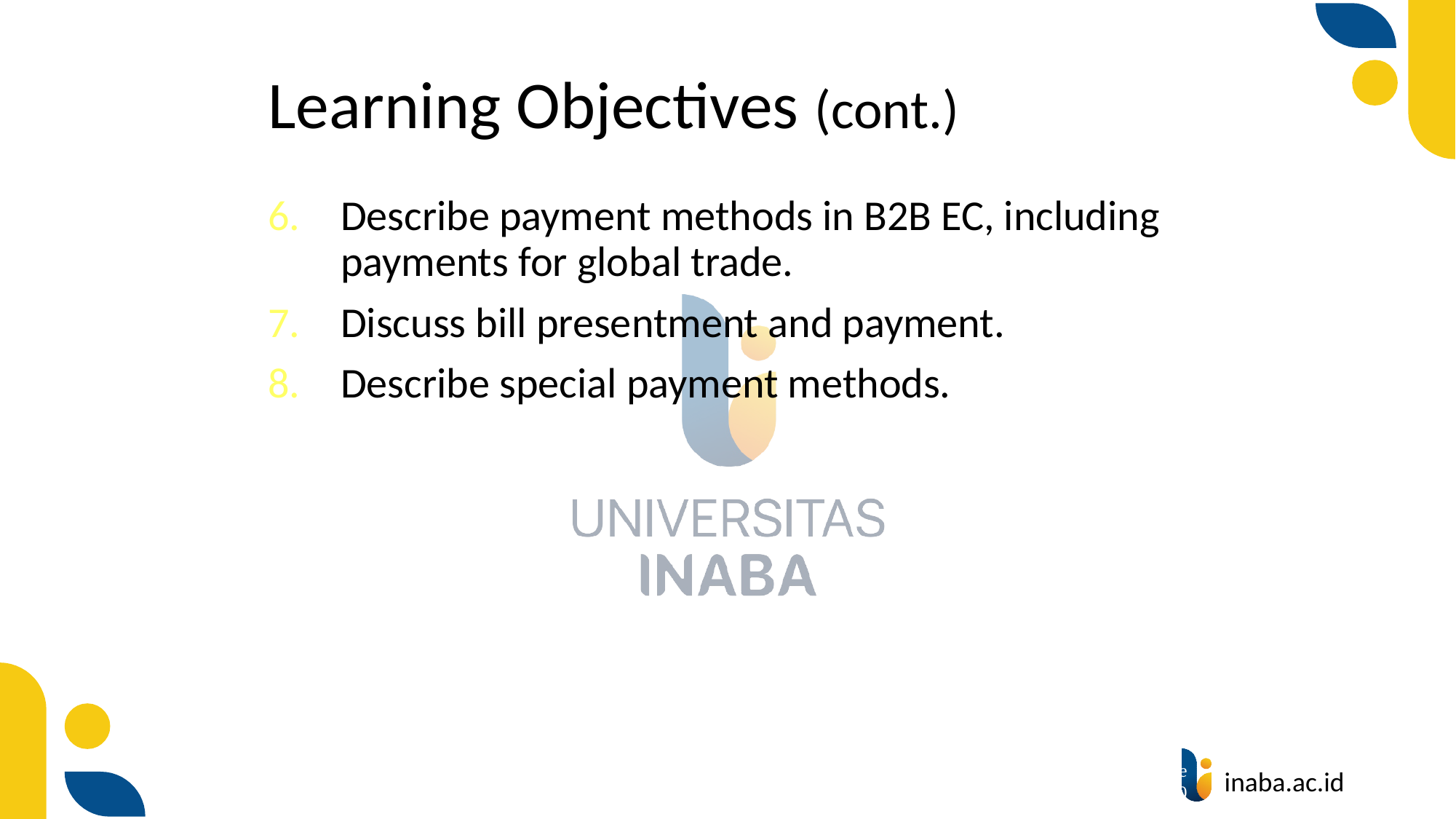

# Learning Objectives (cont.)
Describe payment methods in B2B EC, including payments for global trade.
Discuss bill presentment and payment.
Describe special payment methods.
4
© Prentice Hall 2020